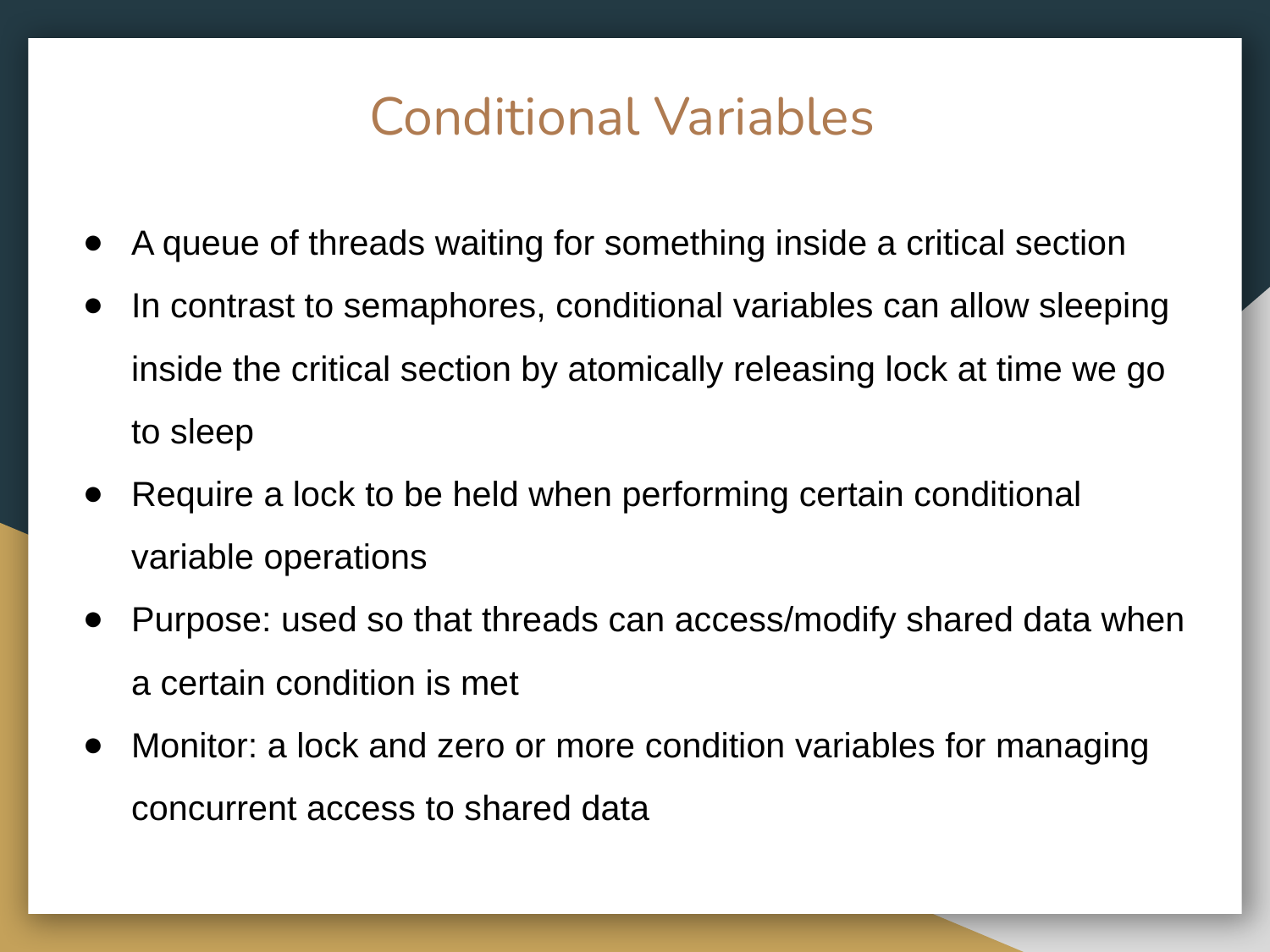

# Conditional Variables
A queue of threads waiting for something inside a critical section
In contrast to semaphores, conditional variables can allow sleeping inside the critical section by atomically releasing lock at time we go to sleep
Require a lock to be held when performing certain conditional variable operations
Purpose: used so that threads can access/modify shared data when a certain condition is met
Monitor: a lock and zero or more condition variables for managing concurrent access to shared data